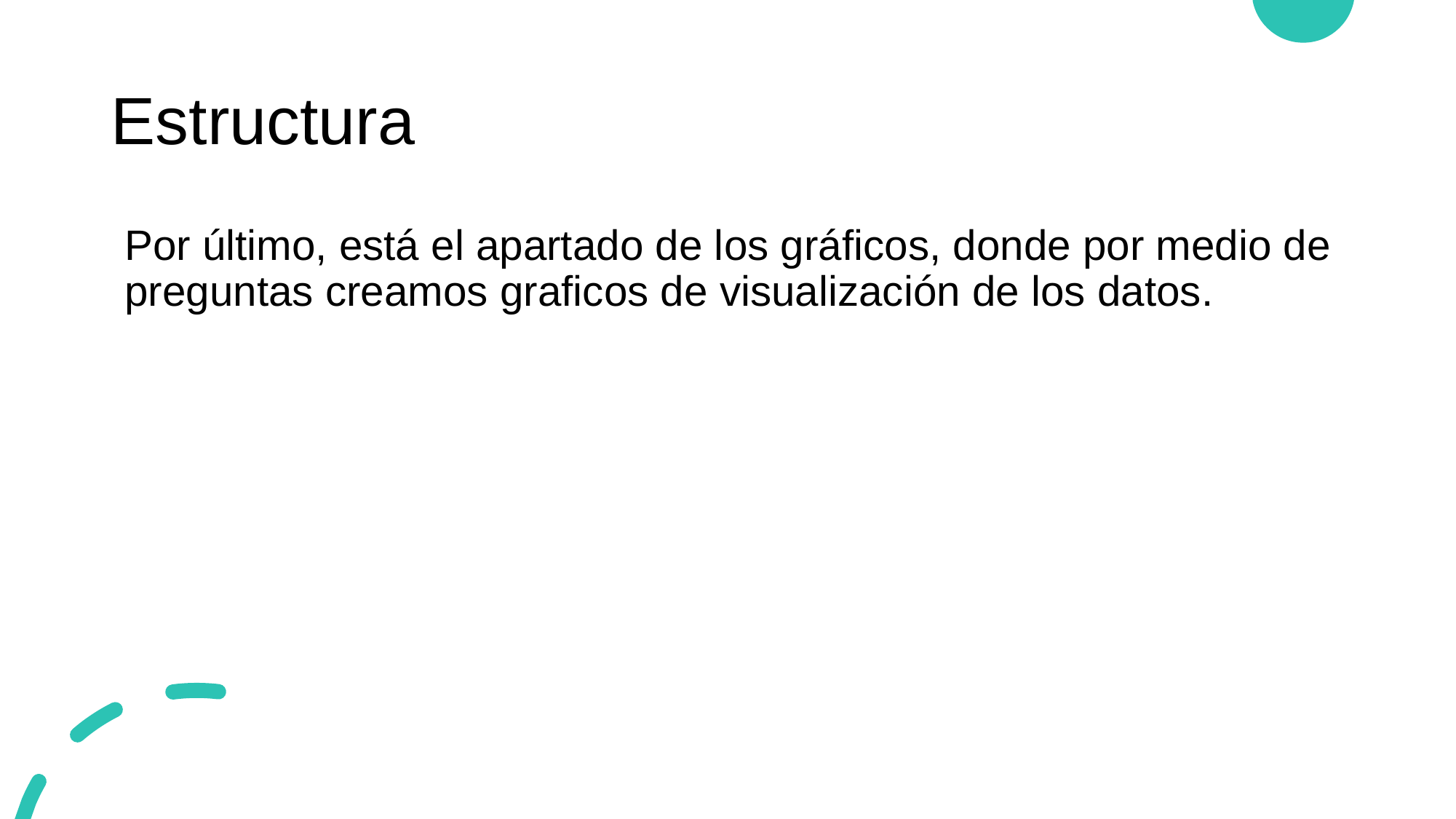

# Estructura
Por último, está el apartado de los gráficos, donde por medio de preguntas creamos graficos de visualización de los datos.